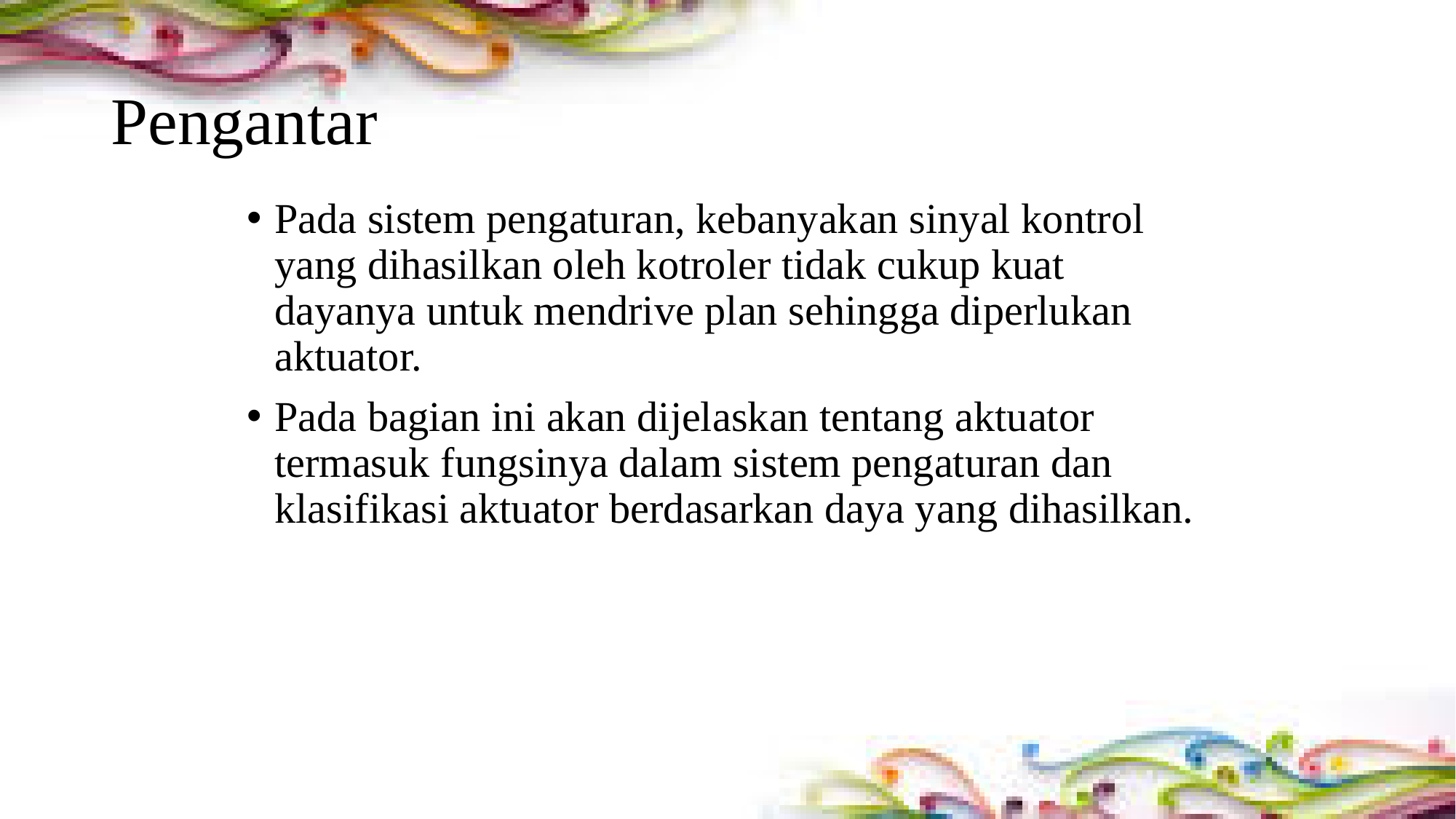

# Pengantar
Pada sistem pengaturan, kebanyakan sinyal kontrol yang dihasilkan oleh kotroler tidak cukup kuat dayanya untuk mendrive plan sehingga diperlukan aktuator.
Pada bagian ini akan dijelaskan tentang aktuator termasuk fungsinya dalam sistem pengaturan dan klasifikasi aktuator berdasarkan daya yang dihasilkan.